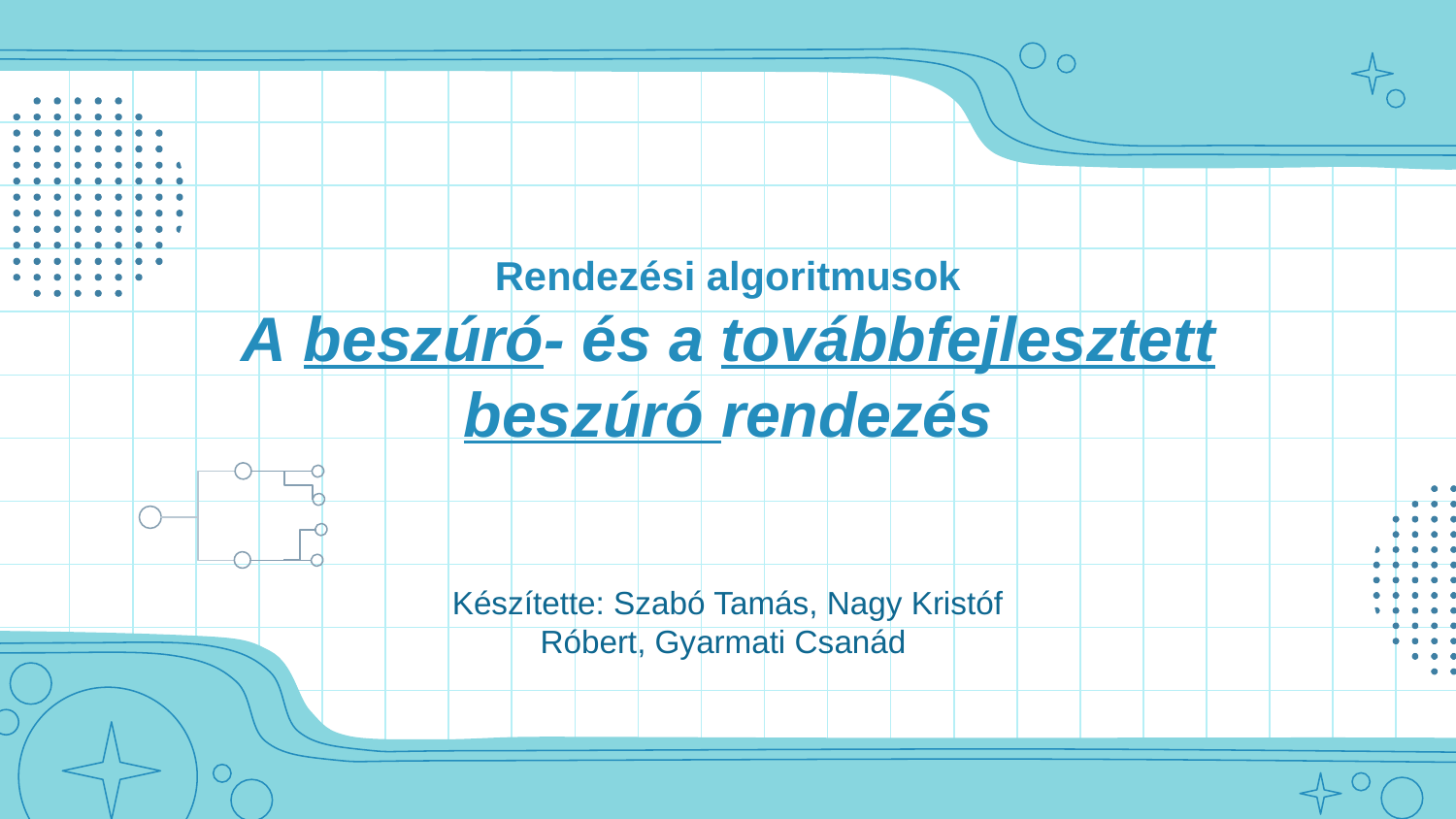

# Rendezési algoritmusok A beszúró- és a továbbfejlesztett beszúró rendezés

Készítette: Szabó Tamás, Nagy Kristóf Róbert, Gyarmati Csanád